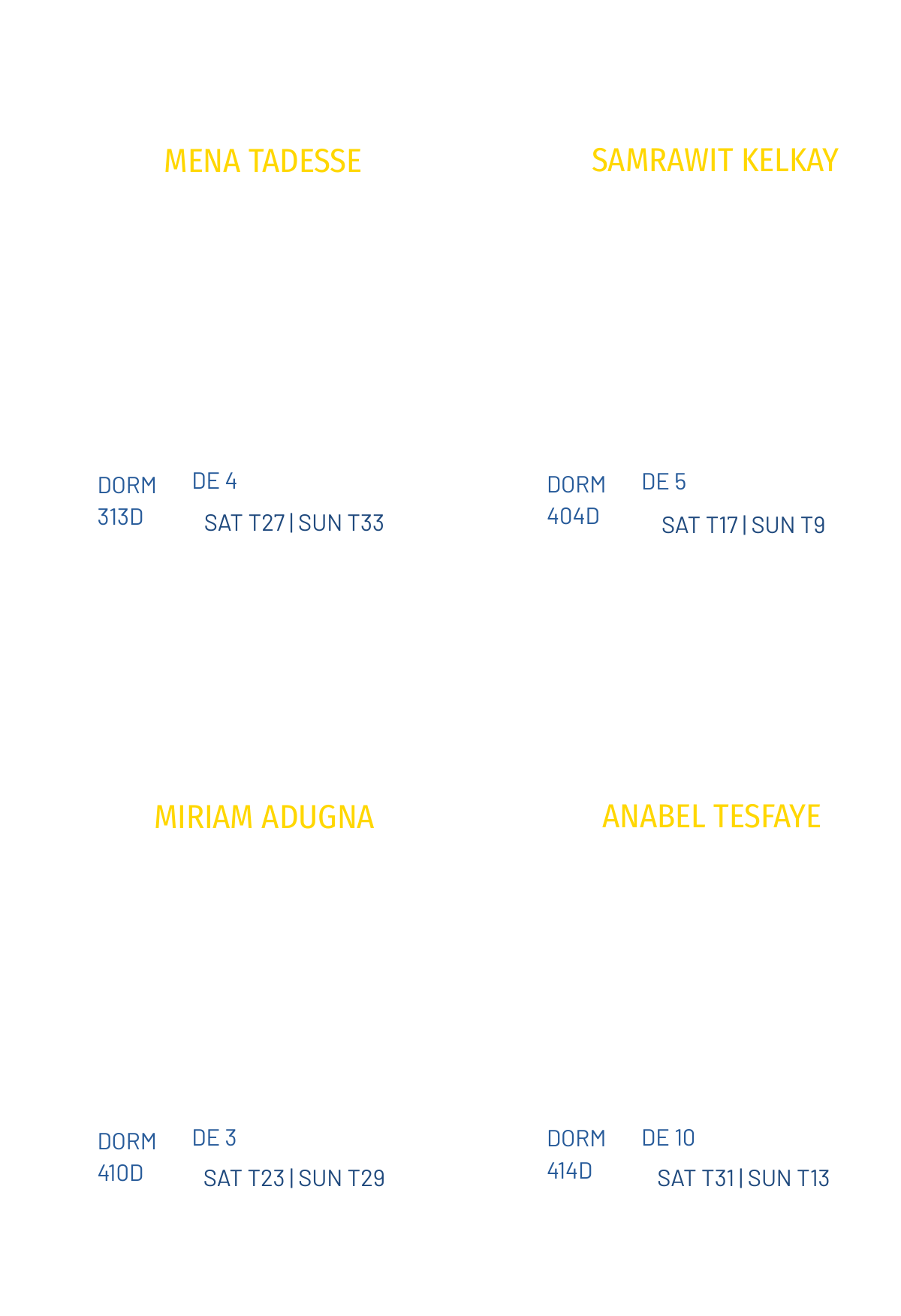

SAMRAWIT KELKAY
MENA TADESSE
Graduate
VIRTUAL CAMPUS MINISTRY (VCM)
PARTICIPANT
PARTICIPANT
DE 4
DE 5
DORM
DORM
404D
313D
SAT T27 | SUN T33
SAT T17 | SUN T9
ANABEL TESFAYE
MIRIAM ADUGNA
NEW
Graduate
PARTICIPANT
PARTICIPANT
DE 3
DE 10
DORM
DORM
414D
410D
SAT T23 | SUN T29
SAT T31 | SUN T13